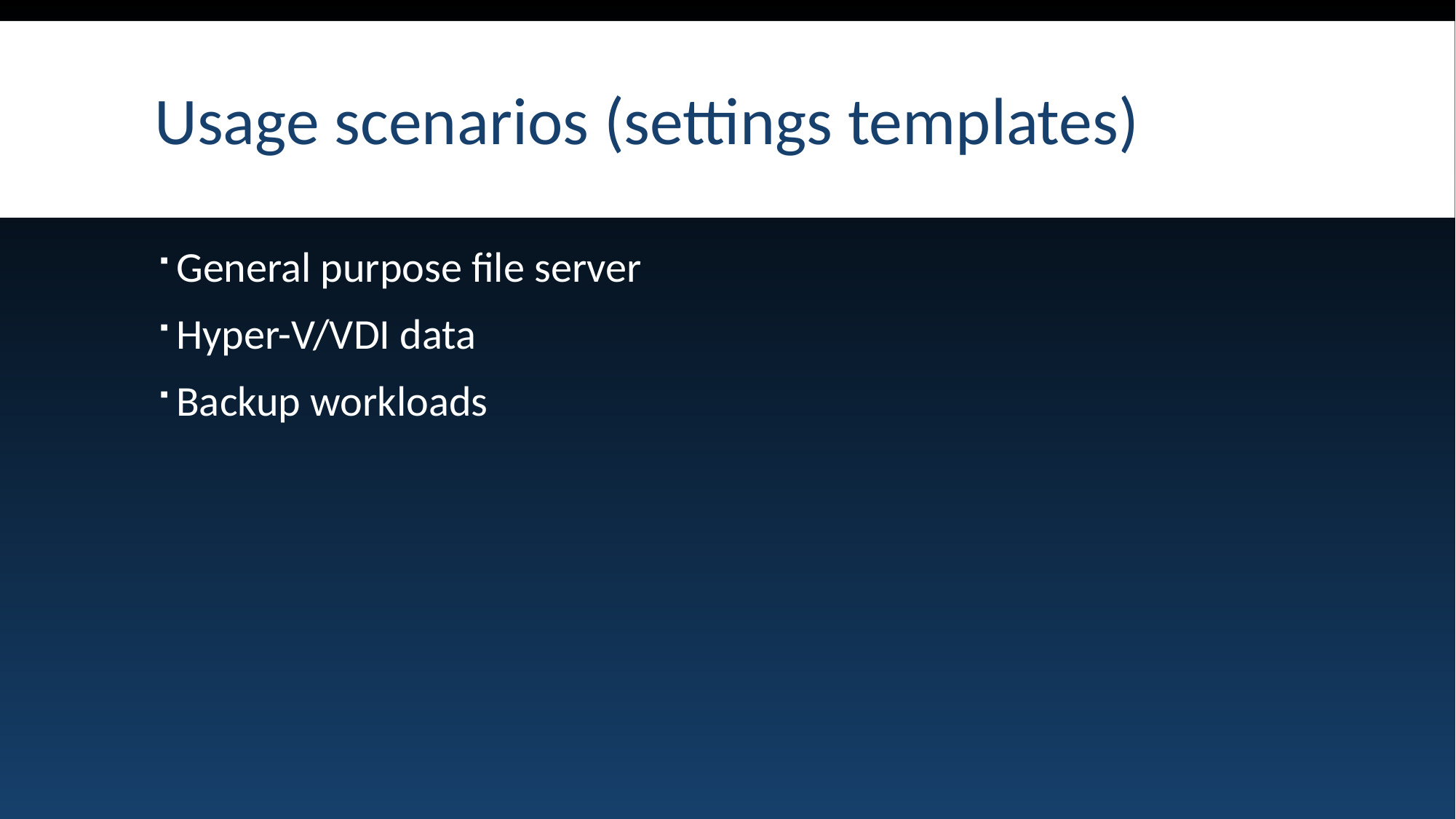

# Usage scenarios (settings templates)
General purpose file server
Hyper-V/VDI data
Backup workloads